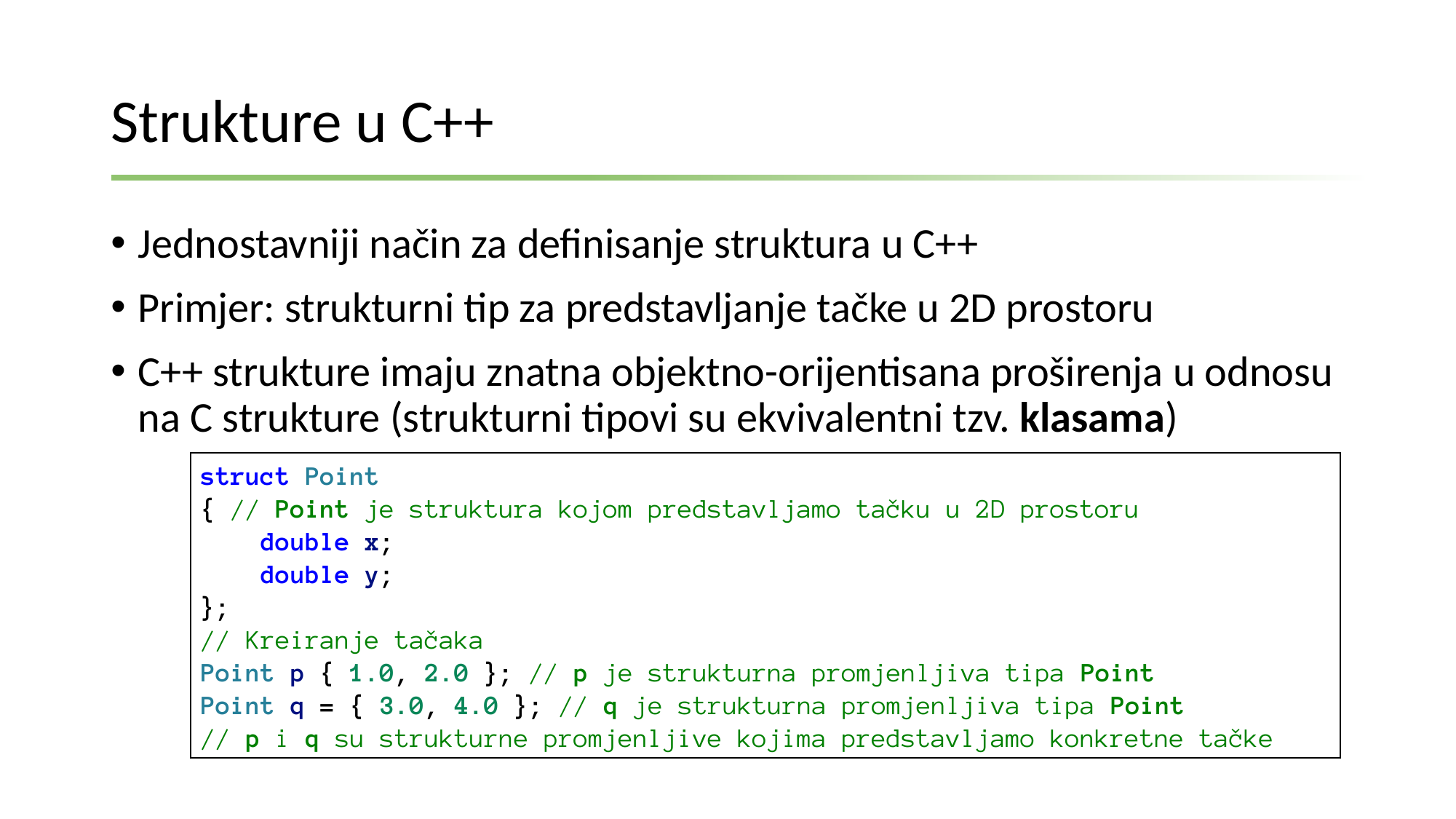

# Strukture u C++
Jednostavniji način za definisanje struktura u C++
Primjer: strukturni tip za predstavljanje tačke u 2D prostoru
C++ strukture imaju znatna objektno-orijentisana proširenja u odnosu na C strukture (strukturni tipovi su ekvivalentni tzv. klasama)

struct Point
{ // Point je struktura kojom predstavljamo tačku u 2D prostoru
    double x;
    double y;
};
// Kreiranje tačaka
Point p { 1.0, 2.0 }; // p je strukturna promjenljiva tipa Point Point q = { 3.0, 4.0 }; // q je strukturna promjenljiva tipa Point
// p i q su strukturne promjenljive kojima predstavljamo konkretne tačke